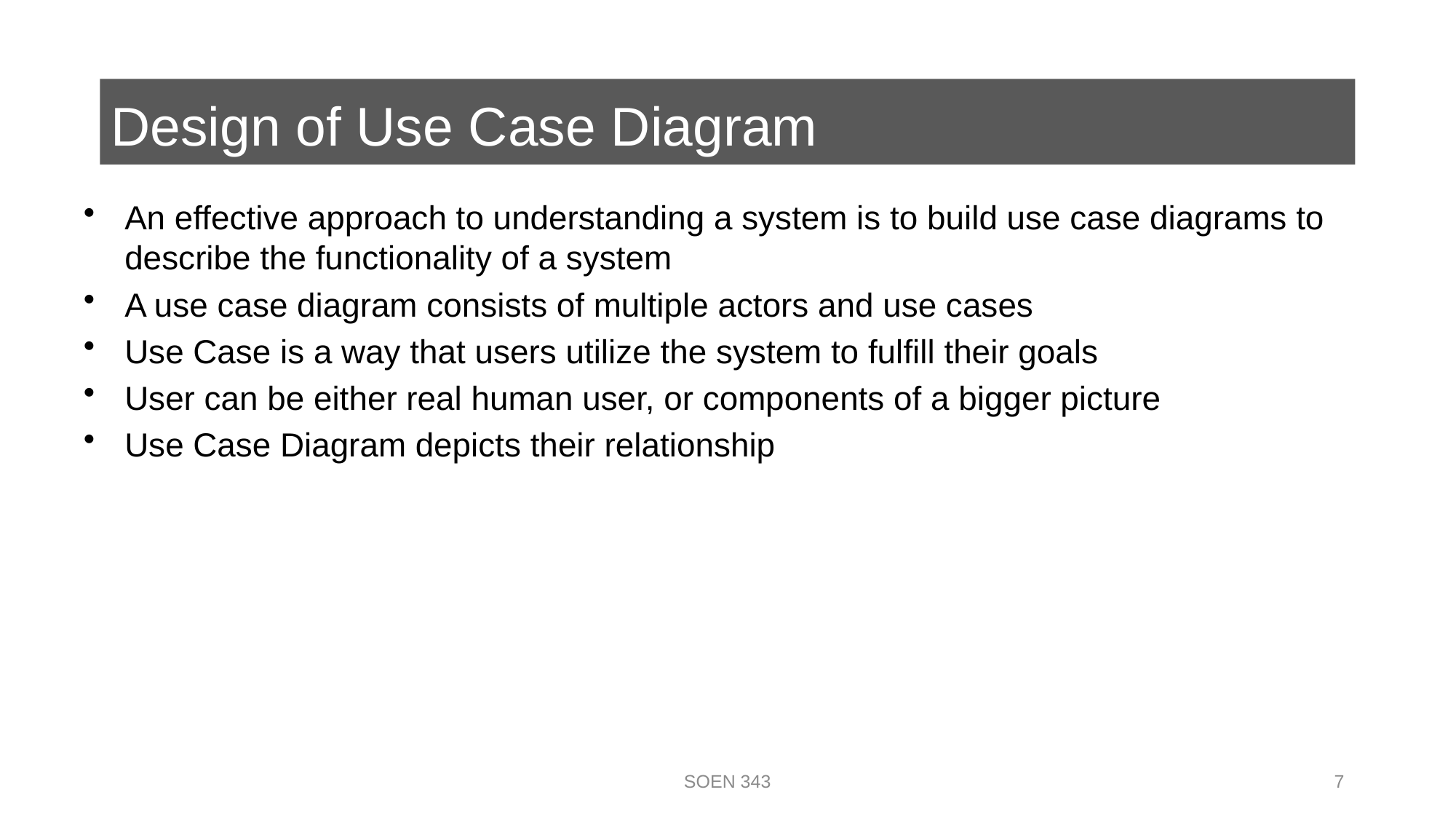

# Design of Use Case Diagram
An effective approach to understanding a system is to build use case diagrams to describe the functionality of a system
A use case diagram consists of multiple actors and use cases
Use Case is a way that users utilize the system to fulfill their goals
User can be either real human user, or components of a bigger picture
Use Case Diagram depicts their relationship
SOEN 343
7